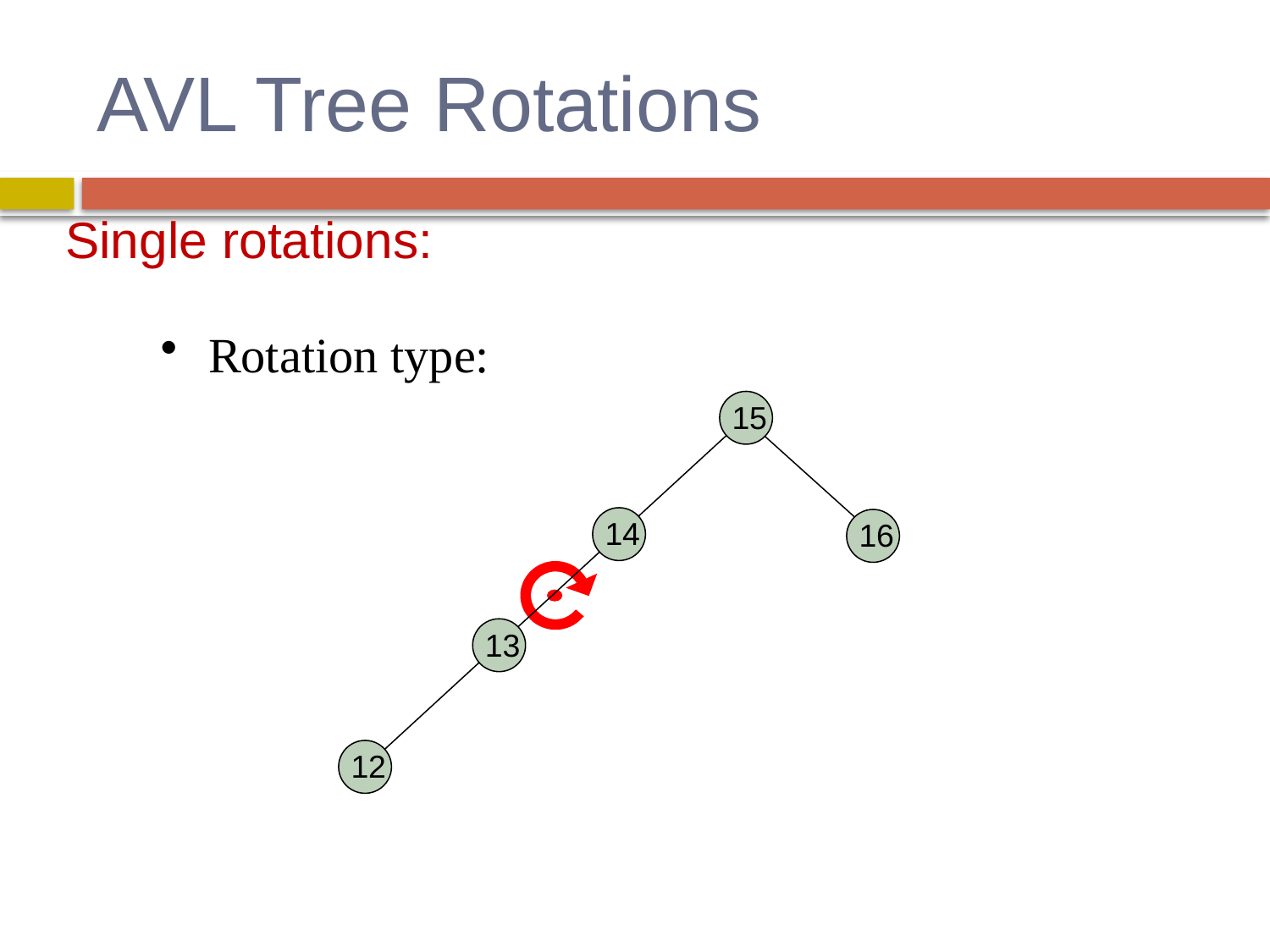

# AVL Tree Rotations
Single rotations:
Rotation type:

15

14

16

13

12